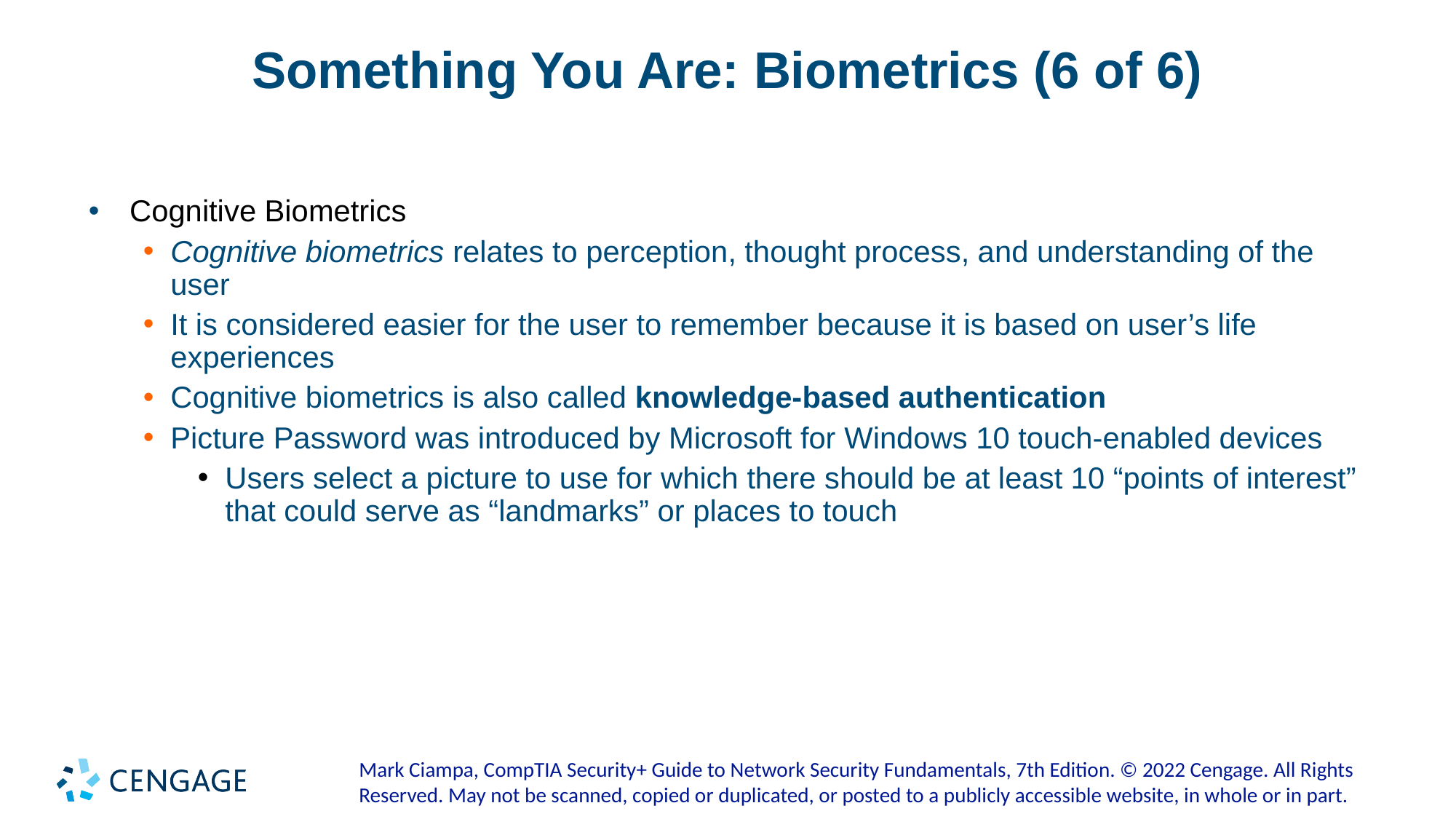

# Something You Are: Biometrics (6 of 6)
Cognitive Biometrics
Cognitive biometrics relates to perception, thought process, and understanding of the user
It is considered easier for the user to remember because it is based on user’s life experiences
Cognitive biometrics is also called knowledge-based authentication
Picture Password was introduced by Microsoft for Windows 10 touch-enabled devices
Users select a picture to use for which there should be at least 10 “points of interest” that could serve as “landmarks” or places to touch